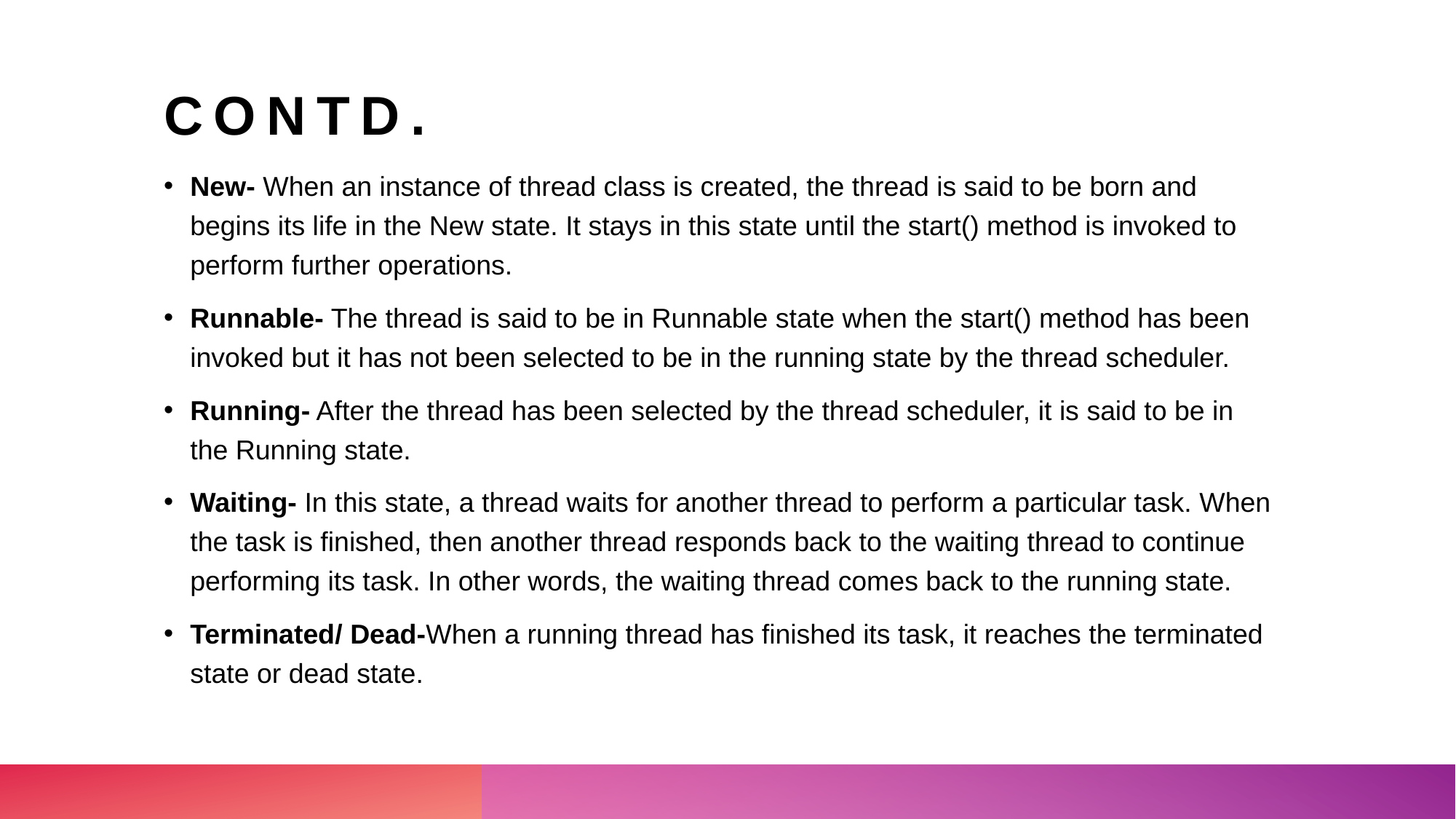

# Contd.
New- When an instance of thread class is created, the thread is said to be born and begins its life in the New state. It stays in this state until the start() method is invoked to perform further operations.
Runnable- The thread is said to be in Runnable state when the start() method has been invoked but it has not been selected to be in the running state by the thread scheduler.
Running- After the thread has been selected by the thread scheduler, it is said to be in the Running state.
Waiting- In this state, a thread waits for another thread to perform a particular task. When the task is finished, then another thread responds back to the waiting thread to continue performing its task. In other words, the waiting thread comes back to the running state.
Terminated/ Dead-When a running thread has finished its task, it reaches the terminated state or dead state.